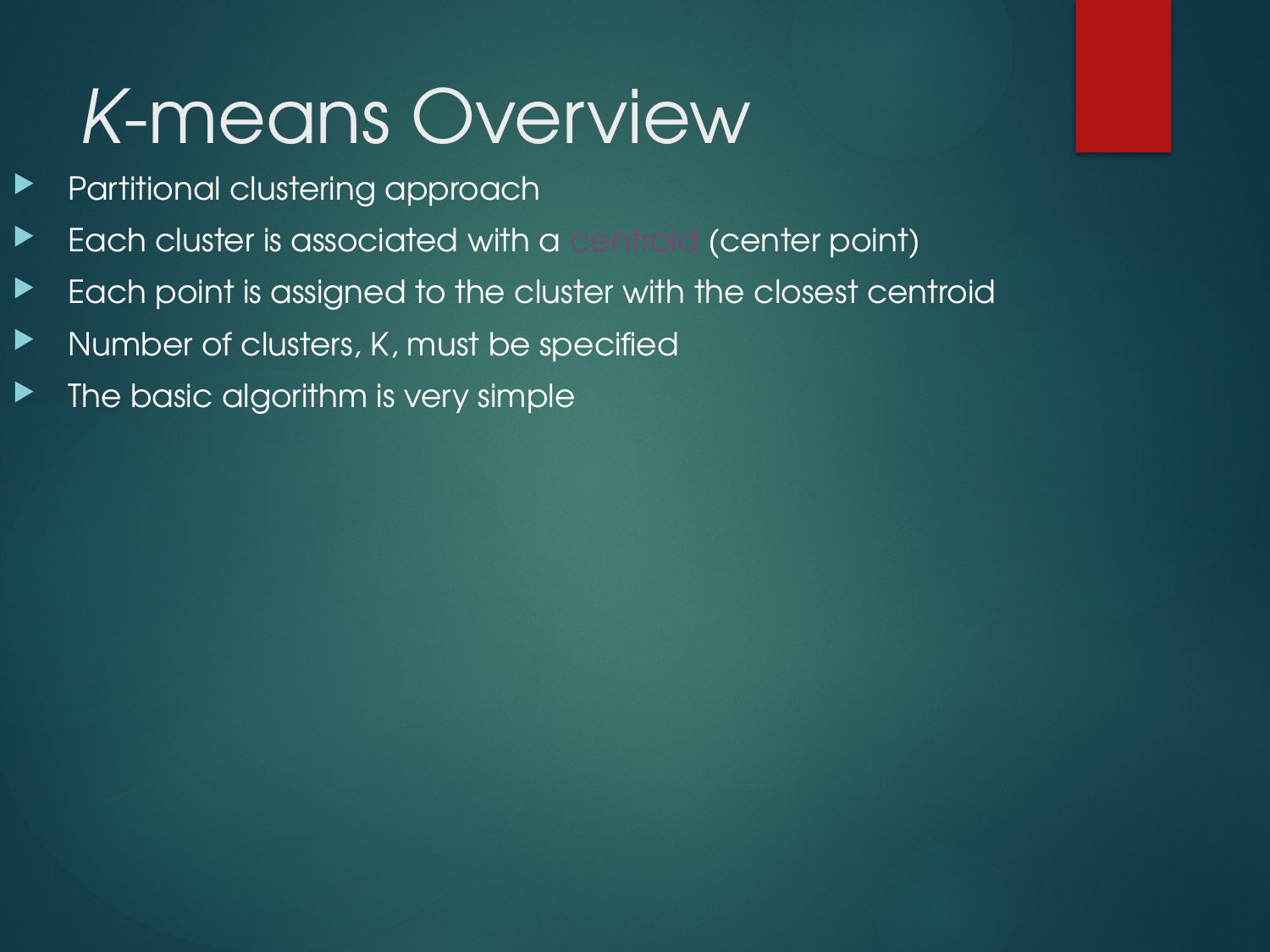

# K-means Overview
Partitional clustering approach
Each cluster is associated with a centroid (center point)
Each point is assigned to the cluster with the closest centroid
Number of clusters, K, must be specified
The basic algorithm is very simple